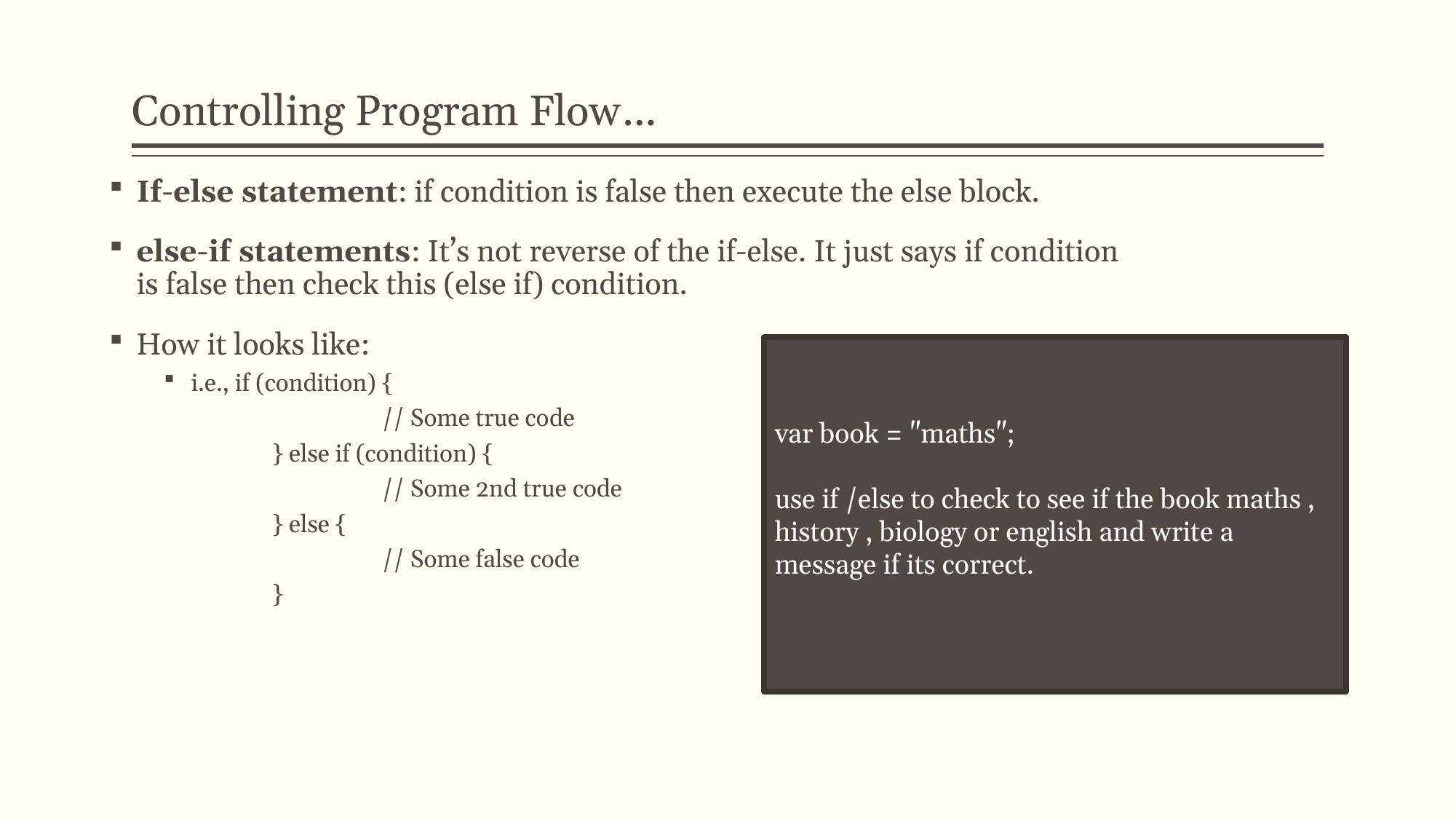

# Controlling Program Flow…
If-else statement: if condition is false then execute the else block.
else-if statements: It’s not reverse of the if-else. It just says if condition is false then check this (else if) condition.
How it looks like:
i.e., if (condition) {
	// Some true code
} else if (condition) {
	// Some 2nd true code
} else {
	// Some false code
}

var book = "maths";
use if /else to check to see if the book maths , history , biology or english and write a message if its correct.